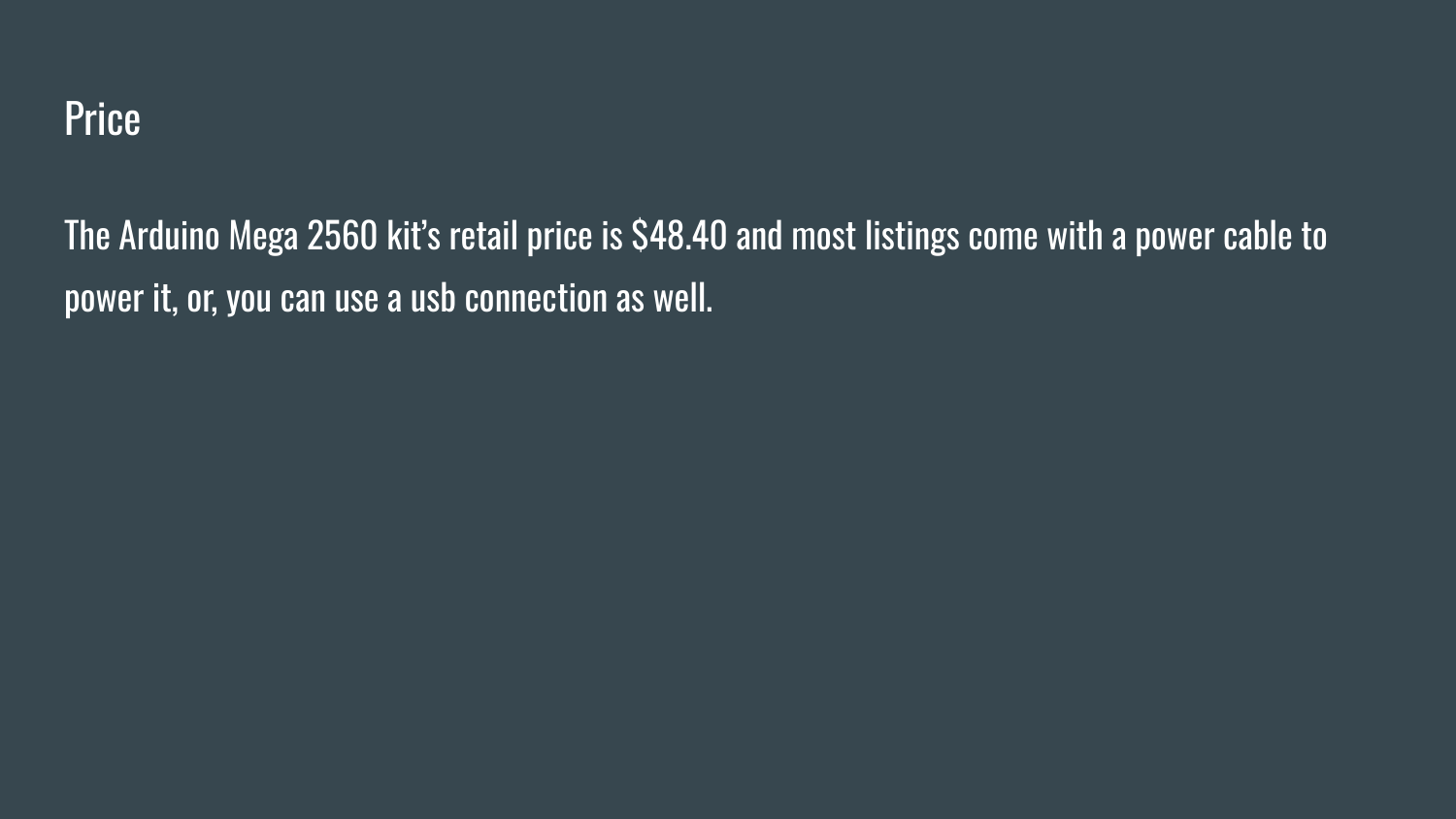

# Price
The Arduino Mega 2560 kit’s retail price is $48.40 and most listings come with a power cable to power it, or, you can use a usb connection as well.